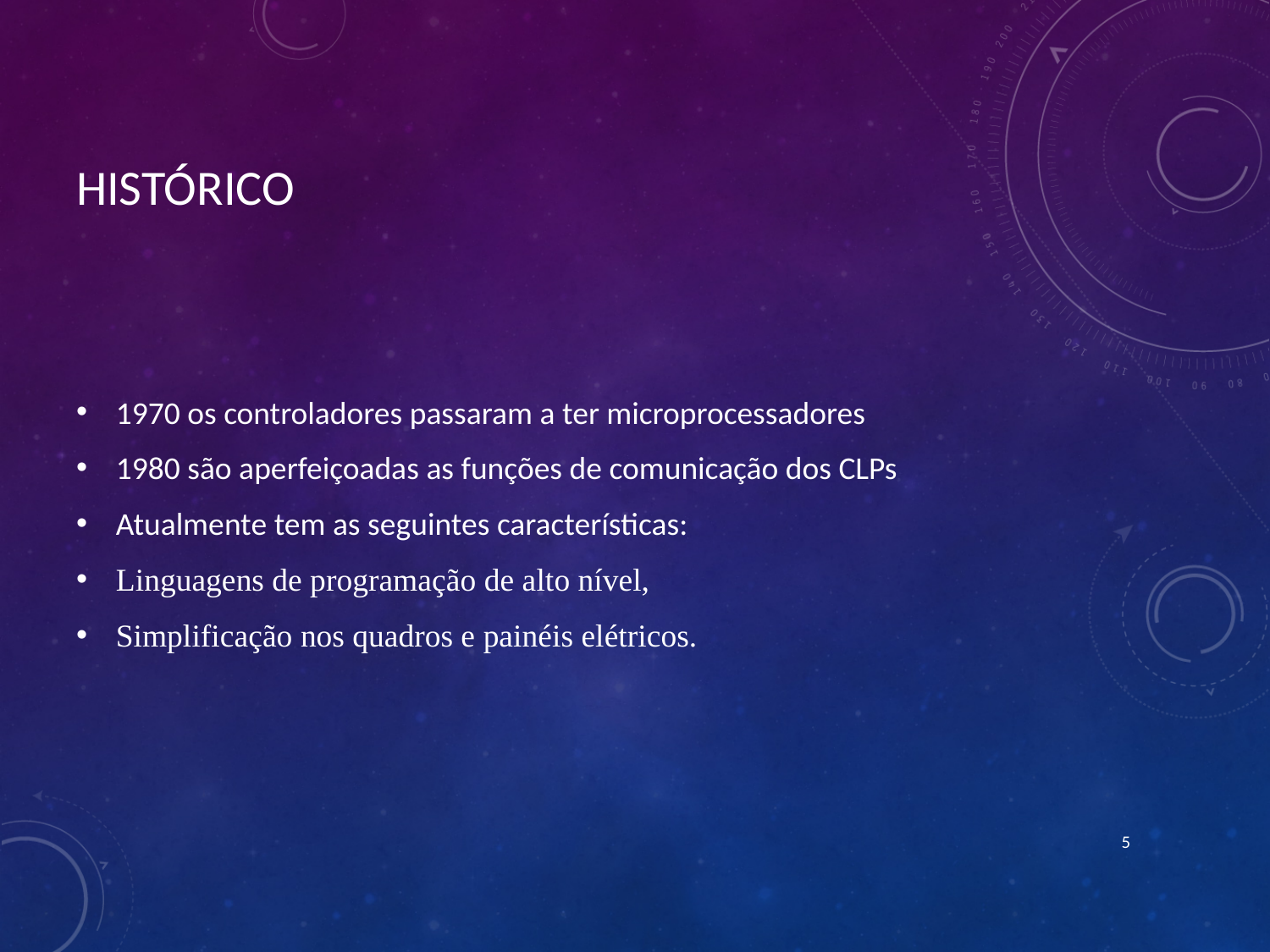

# HISTÓRICO
1970 os controladores passaram a ter microprocessadores
1980 são aperfeiçoadas as funções de comunicação dos CLPs
Atualmente tem as seguintes características:
Linguagens de programação de alto nível,
Simplificação nos quadros e painéis elétricos.

5